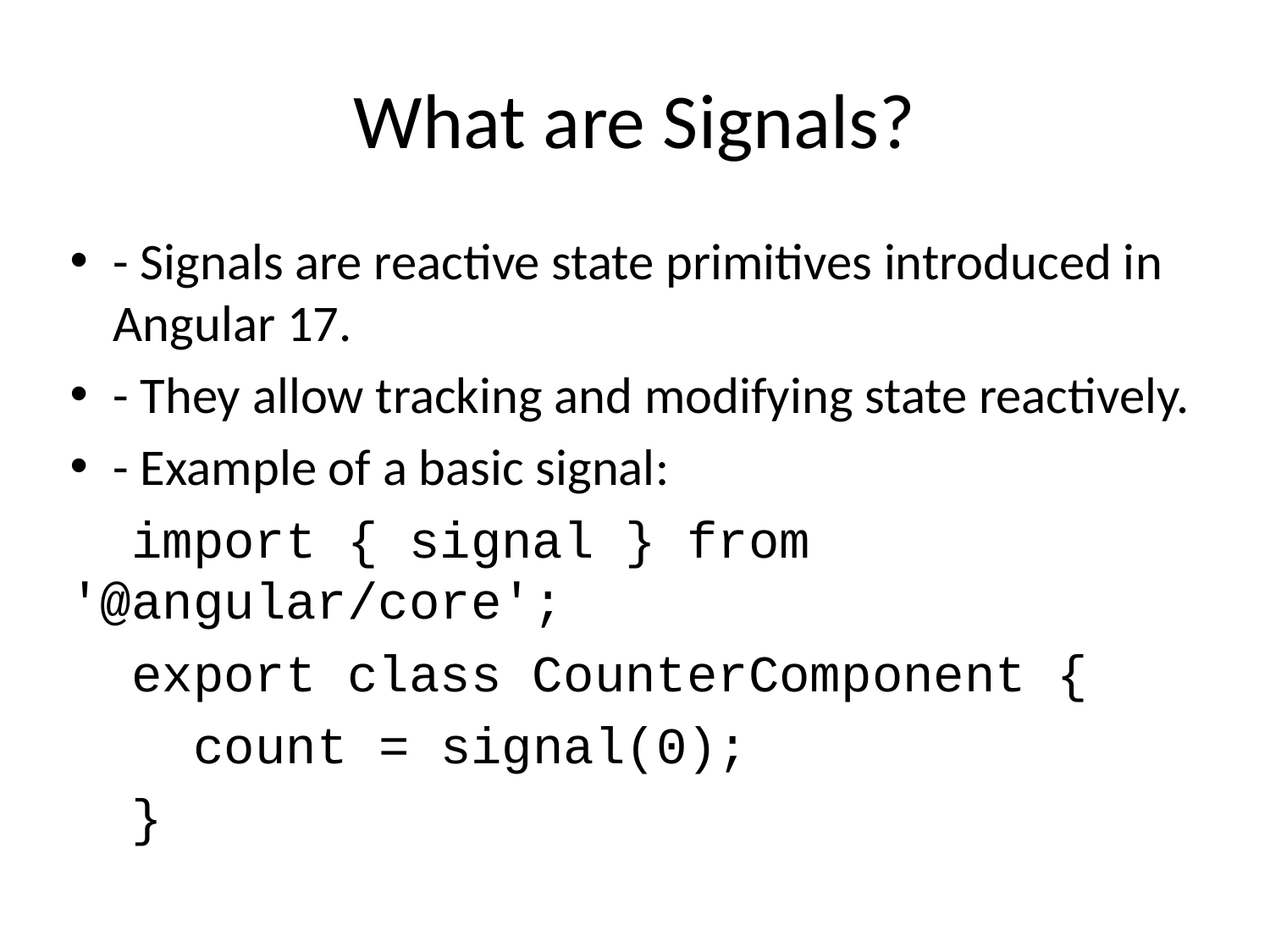

# What are Signals?
- Signals are reactive state primitives introduced in Angular 17.
- They allow tracking and modifying state reactively.
- Example of a basic signal:
  import { signal } from '@angular/core';
  export class CounterComponent {
    count = signal(0);
  }